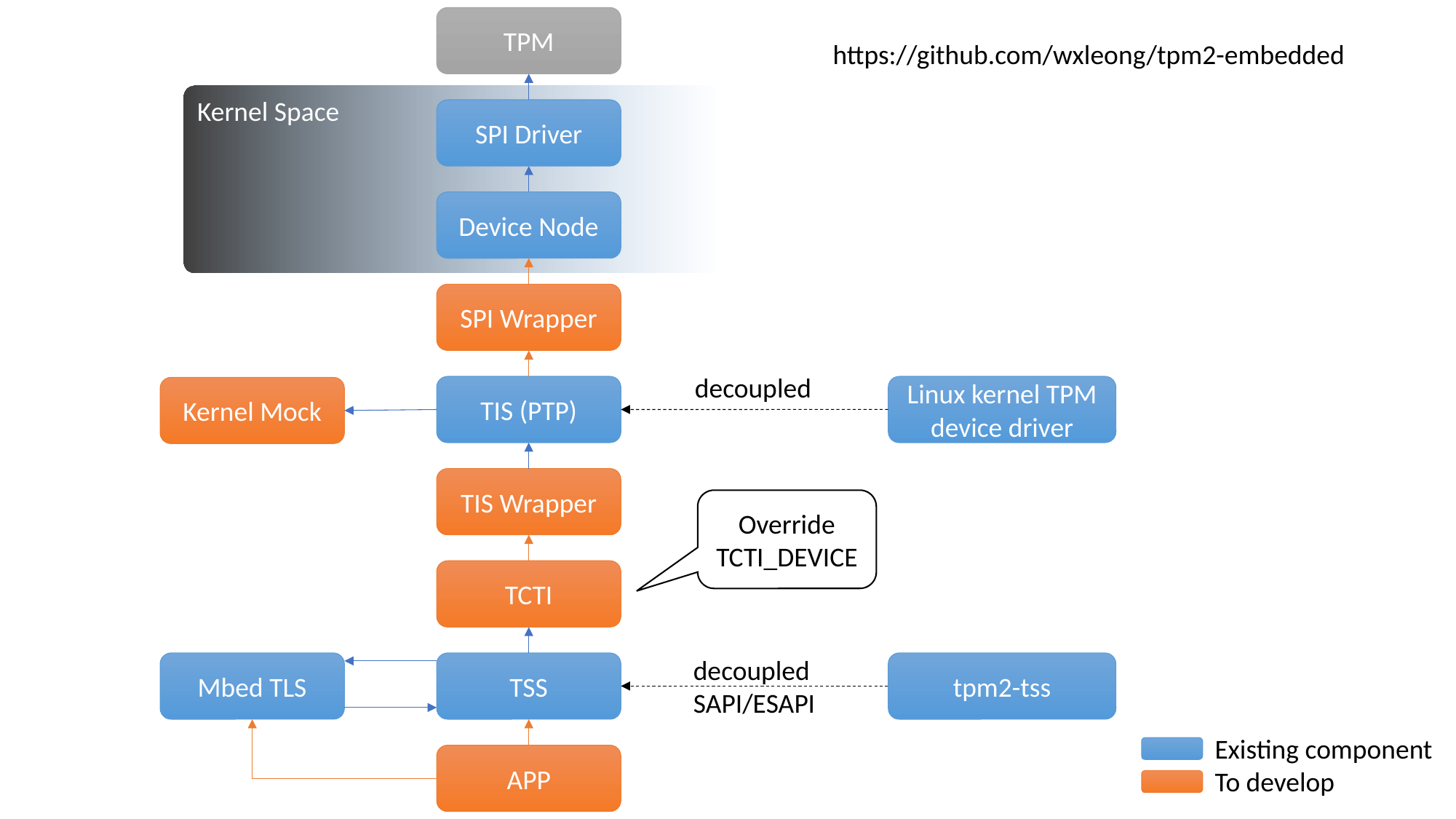

TPM
https://github.com/wxleong/tpm2-embedded
Kernel Space
SPI Driver
Device Node
SPI Wrapper
decoupled
Linux kernel TPM device driver
TIS (PTP)
Kernel Mock
TIS Wrapper
Override TCTI_DEVICE
TCTI
decoupled
SAPI/ESAPI
Mbed TLS
TSS
tpm2-tss
Existing component
To develop

APP